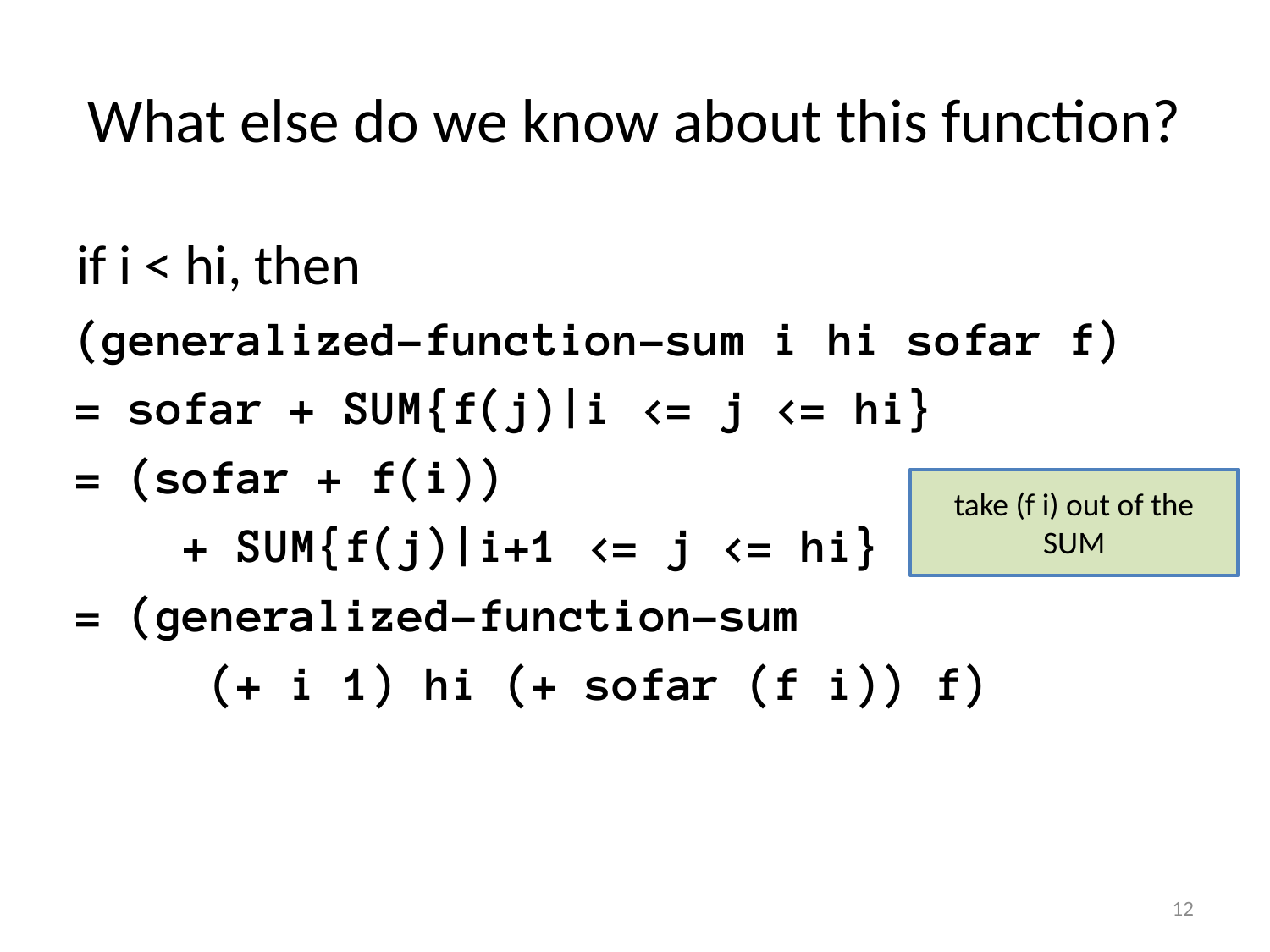

# What else do we know about this function?
if i < hi, then
(generalized-function-sum i hi sofar f)
= sofar + SUM{f(j)|i <= j <= hi}
= (sofar + f(i))
    + SUM{f(j)|i+1 <= j <= hi}
= (generalized-function-sum
     (+ i 1) hi (+ sofar (f i)) f)
take (f i) out of the SUM
12